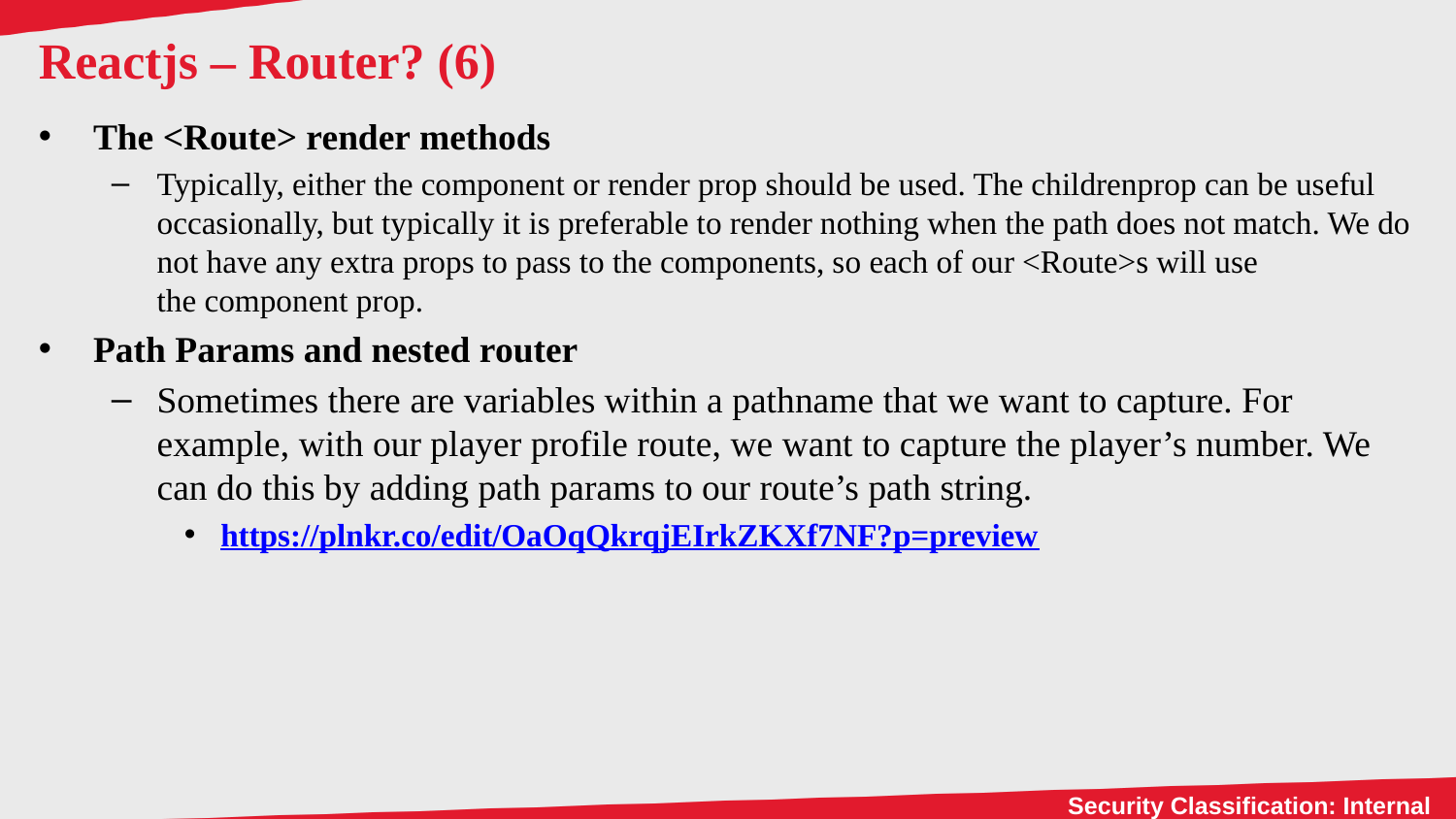

# Reactjs – Router? (6)
The <Route> render methods
Typically, either the component or render prop should be used. The childrenprop can be useful occasionally, but typically it is preferable to render nothing when the path does not match. We do not have any extra props to pass to the components, so each of our <Route>s will use the component prop.
Path Params and nested router
Sometimes there are variables within a pathname that we want to capture. For example, with our player profile route, we want to capture the player’s number. We can do this by adding path params to our route’s path string.
https://plnkr.co/edit/OaOqQkrqjEIrkZKXf7NF?p=preview